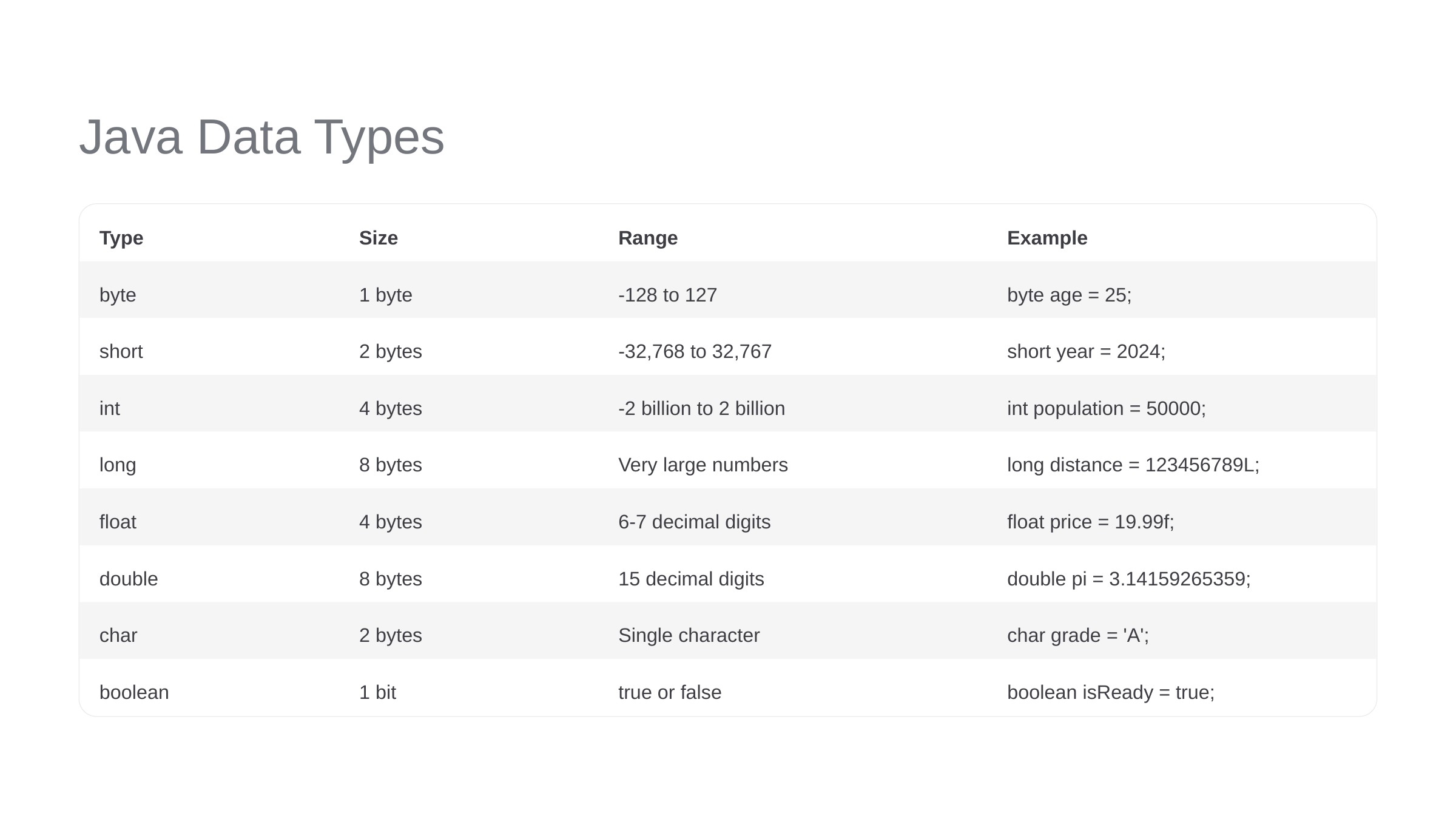

Java Data Types

Type
Size
Range
Example

byte
1 byte
-128 to 127
byte age = 25;

short
2 bytes
-32,768 to 32,767
short year = 2024;

int
4 bytes
-2 billion to 2 billion
int population = 50000;

long
8 bytes
Very large numbers
long distance = 123456789L;

float
4 bytes
6-7 decimal digits
float price = 19.99f;

double
8 bytes
15 decimal digits
double pi = 3.14159265359;

char
2 bytes
Single character
char grade = 'A';

boolean
1 bit
true or false
boolean isReady = true;